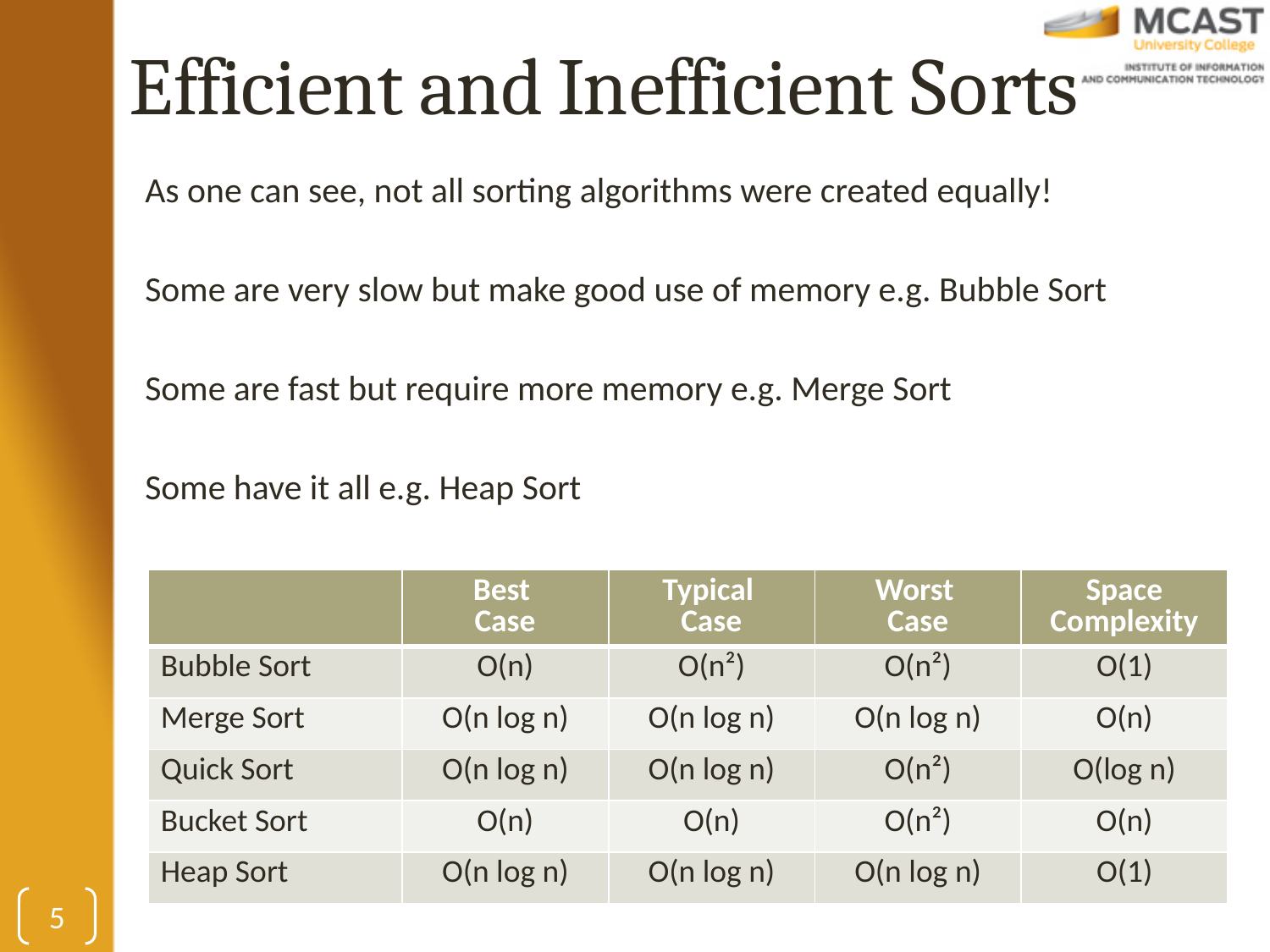

# Efficient and Inefficient Sorts
As one can see, not all sorting algorithms were created equally!

Some are very slow but make good use of memory e.g. Bubble Sort

Some are fast but require more memory e.g. Merge Sort

Some have it all e.g. Heap Sort

Examples :

|  | Best Case | Typical Case | Worst Case | Space Complexity |
| --- | --- | --- | --- | --- |
| Bubble Sort | O(n) | O(n²) | O(n²) | O(1) |
| Merge Sort | O(n log n) | O(n log n) | O(n log n) | O(n) |
| Quick Sort | O(n log n) | O(n log n) | O(n²) | O(log n) |
| Bucket Sort | O(n) | O(n) | O(n²) | O(n) |
| Heap Sort | O(n log n) | O(n log n) | O(n log n) | O(1) |
5